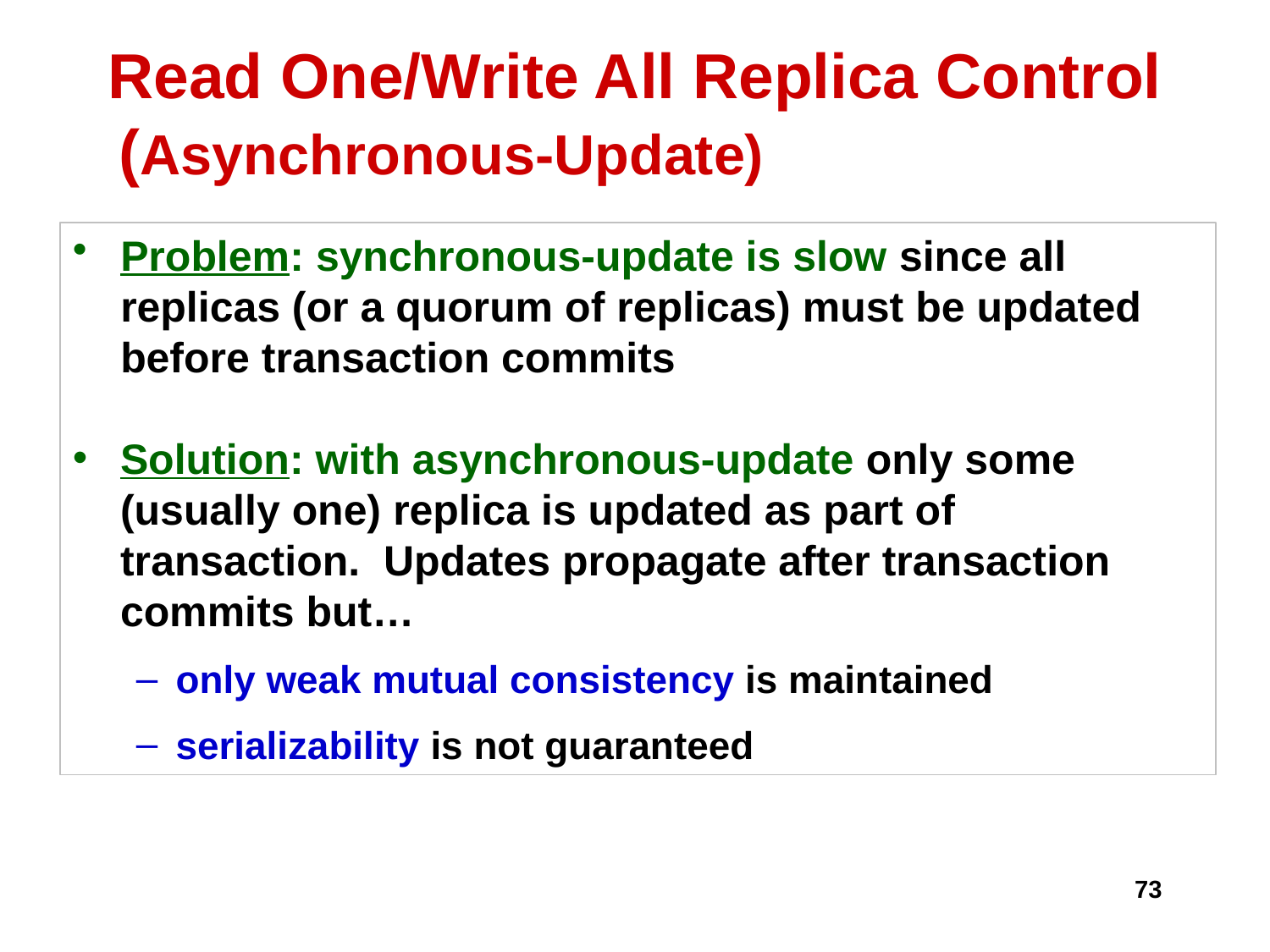

# Read One/Write All Replica Control (Asynchronous-Update)
Problem: synchronous-update is slow since all replicas (or a quorum of replicas) must be updated before transaction commits
Solution: with asynchronous-update only some (usually one) replica is updated as part of transaction.  Updates propagate after transaction commits but…
only weak mutual consistency is maintained
serializability is not guaranteed
73